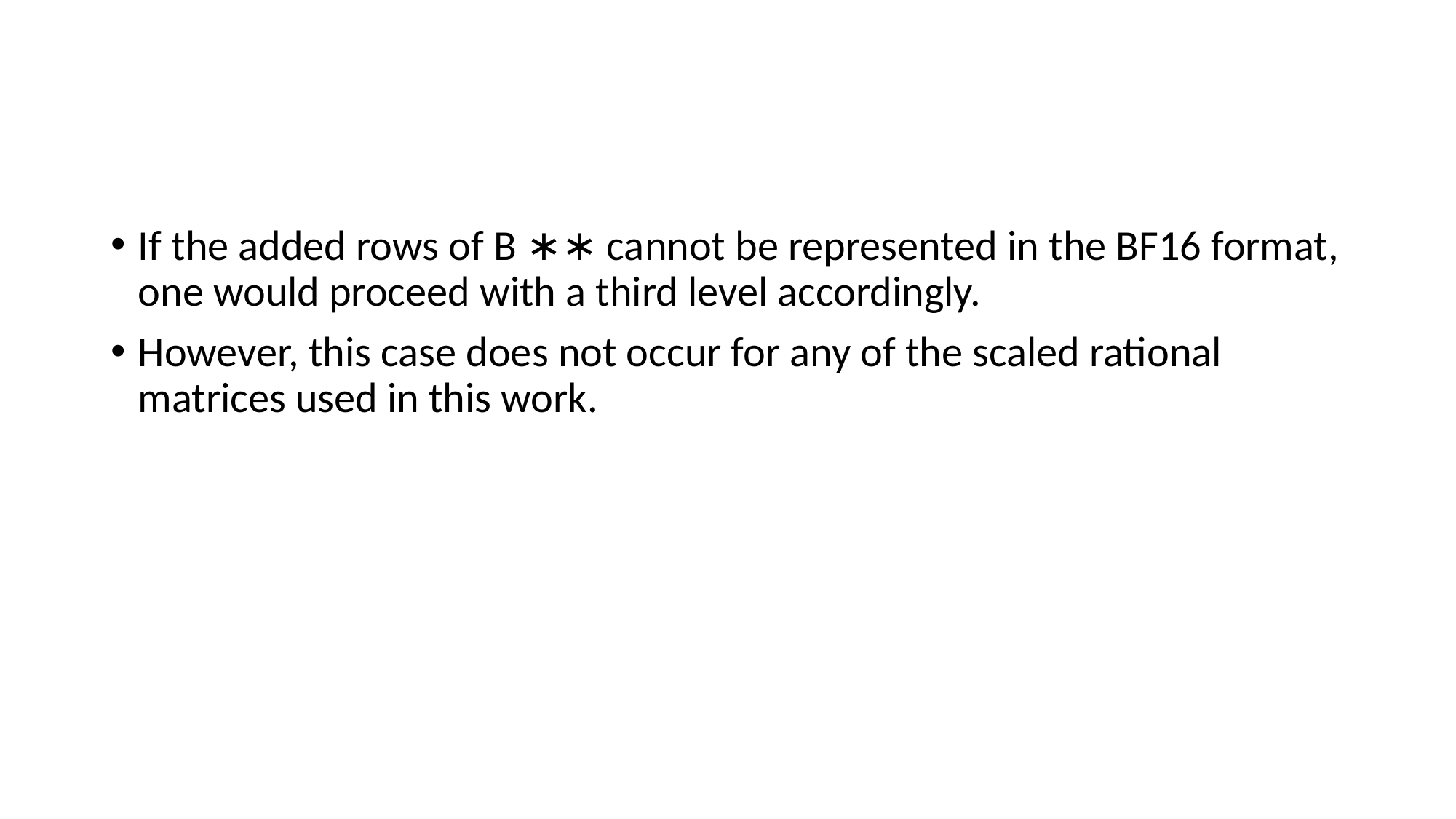

#
If the added rows of B ∗∗ cannot be represented in the BF16 format, one would proceed with a third level accordingly.
However, this case does not occur for any of the scaled rational matrices used in this work.